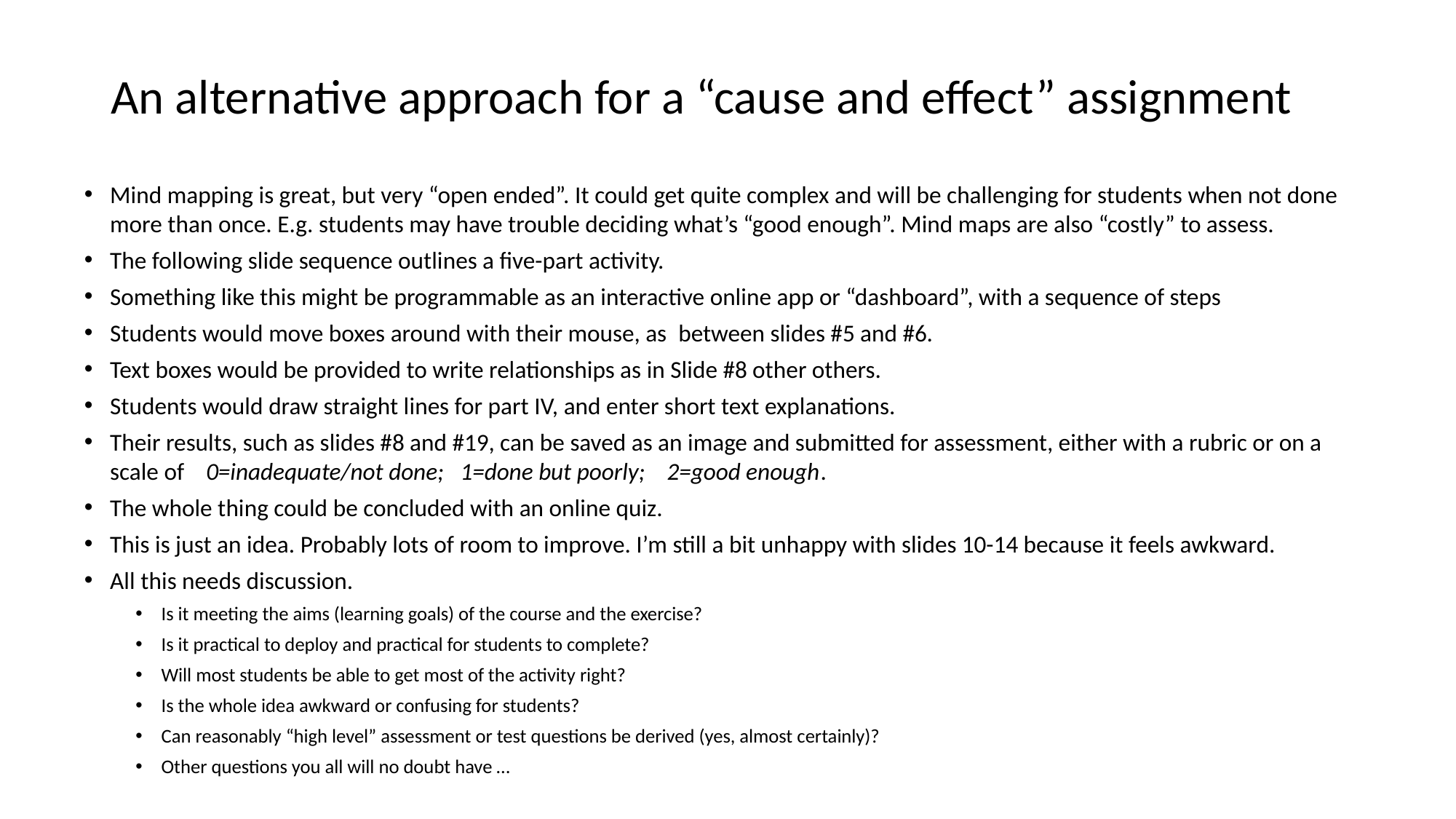

# An alternative approach for a “cause and effect” assignment
Mind mapping is great, but very “open ended”. It could get quite complex and will be challenging for students when not done more than once. E.g. students may have trouble deciding what’s “good enough”. Mind maps are also “costly” to assess.
The following slide sequence outlines a five-part activity.
Something like this might be programmable as an interactive online app or “dashboard”, with a sequence of steps
Students would move boxes around with their mouse, as  between slides #5 and #6.
Text boxes would be provided to write relationships as in Slide #8 other others.
Students would draw straight lines for part IV, and enter short text explanations.
Their results, such as slides #8 and #19, can be saved as an image and submitted for assessment, either with a rubric or on a scale of    0=inadequate/not done;   1=done but poorly;    2=good enough.
The whole thing could be concluded with an online quiz.
This is just an idea. Probably lots of room to improve. I’m still a bit unhappy with slides 10-14 because it feels awkward.
All this needs discussion.
Is it meeting the aims (learning goals) of the course and the exercise?
Is it practical to deploy and practical for students to complete?
Will most students be able to get most of the activity right?
Is the whole idea awkward or confusing for students?
Can reasonably “high level” assessment or test questions be derived (yes, almost certainly)?
Other questions you all will no doubt have …